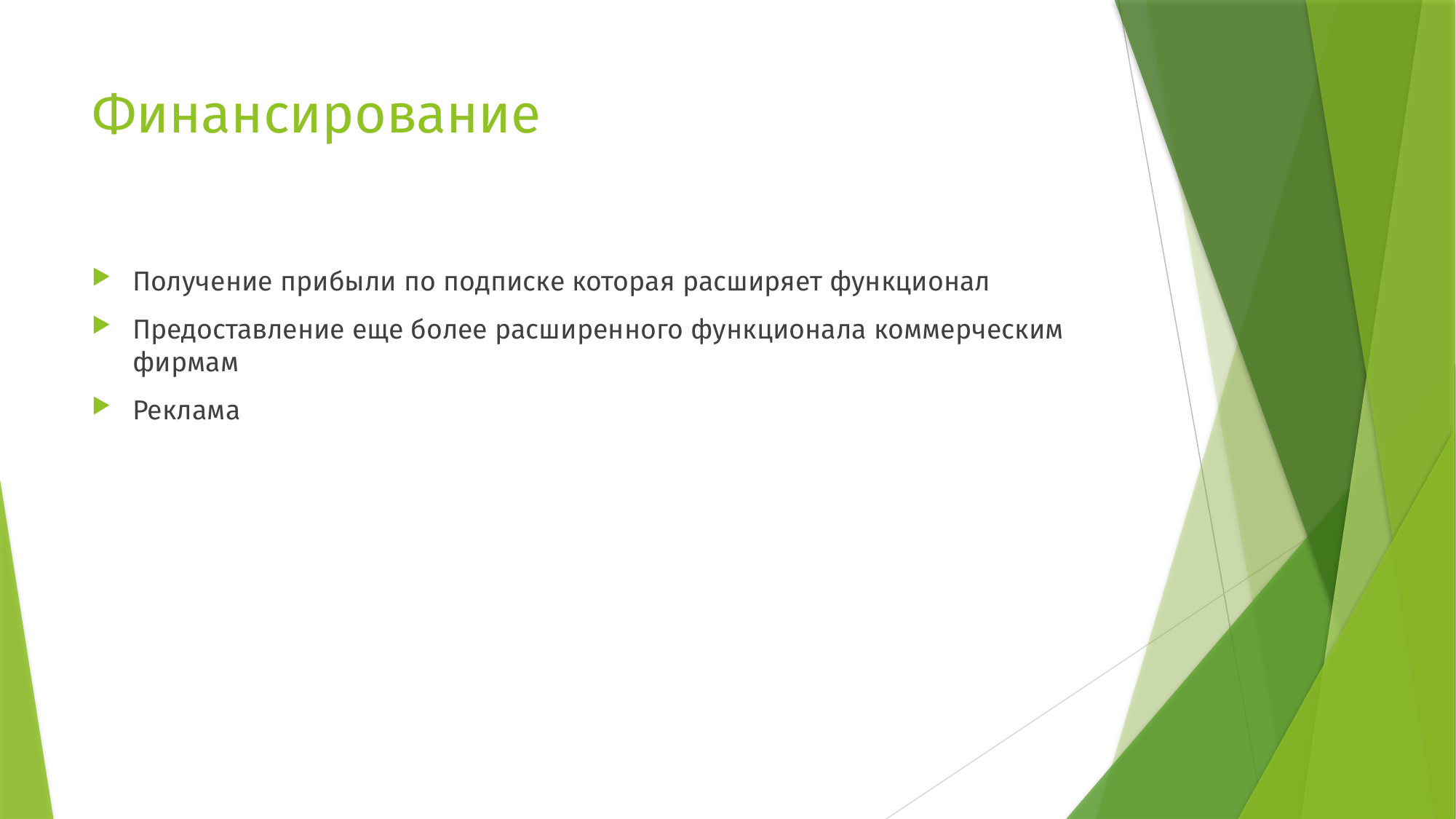

# Финансирование
Получение прибыли по подписке которая расширяет функционал
Предоставление еще более расширенного функционала коммерческим фирмам
Реклама